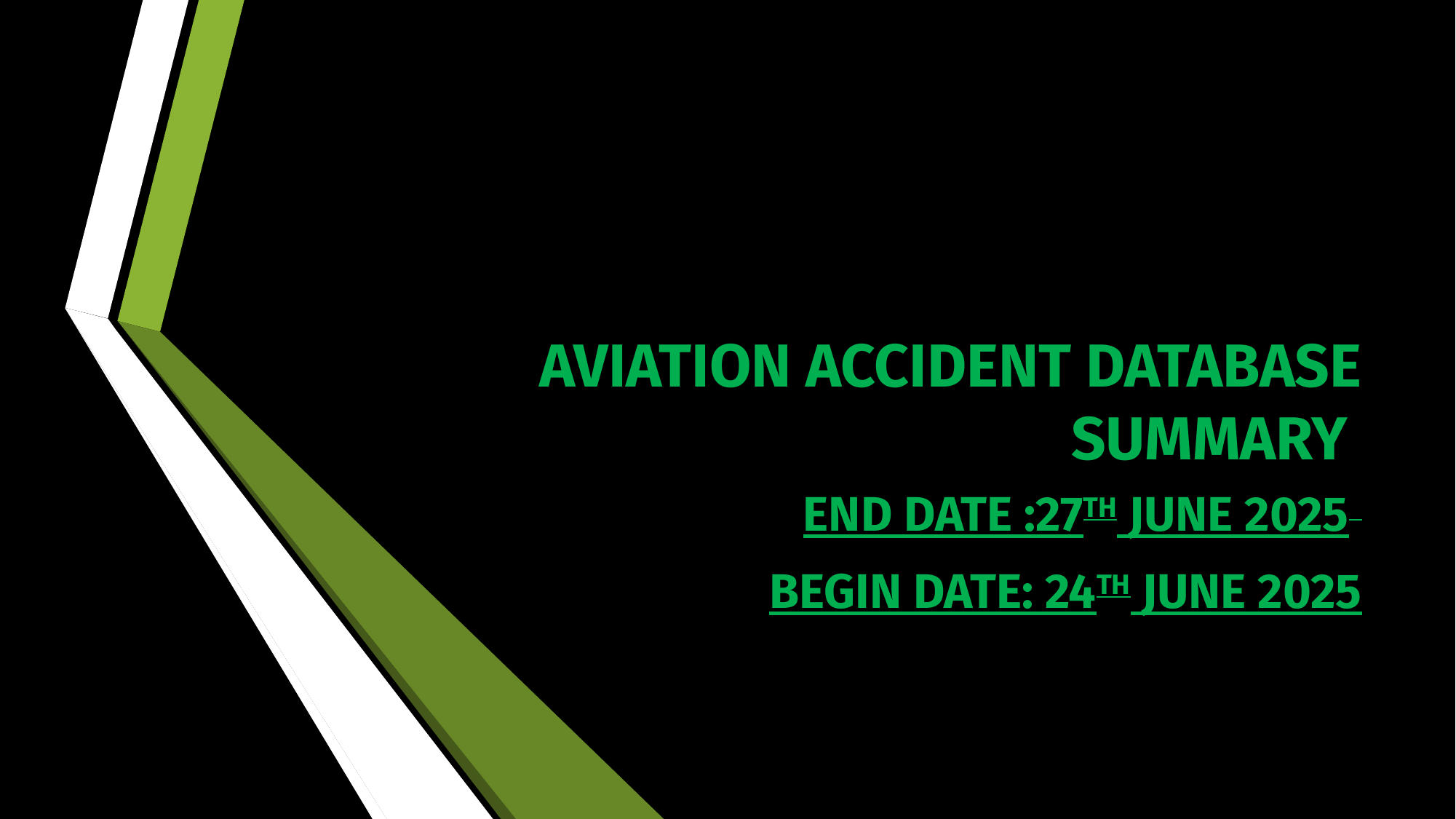

# AVIATION ACCIDENT DATABASE SUMMARY
END DATE :27TH JUNE 2025
BEGIN DATE: 24TH JUNE 2025